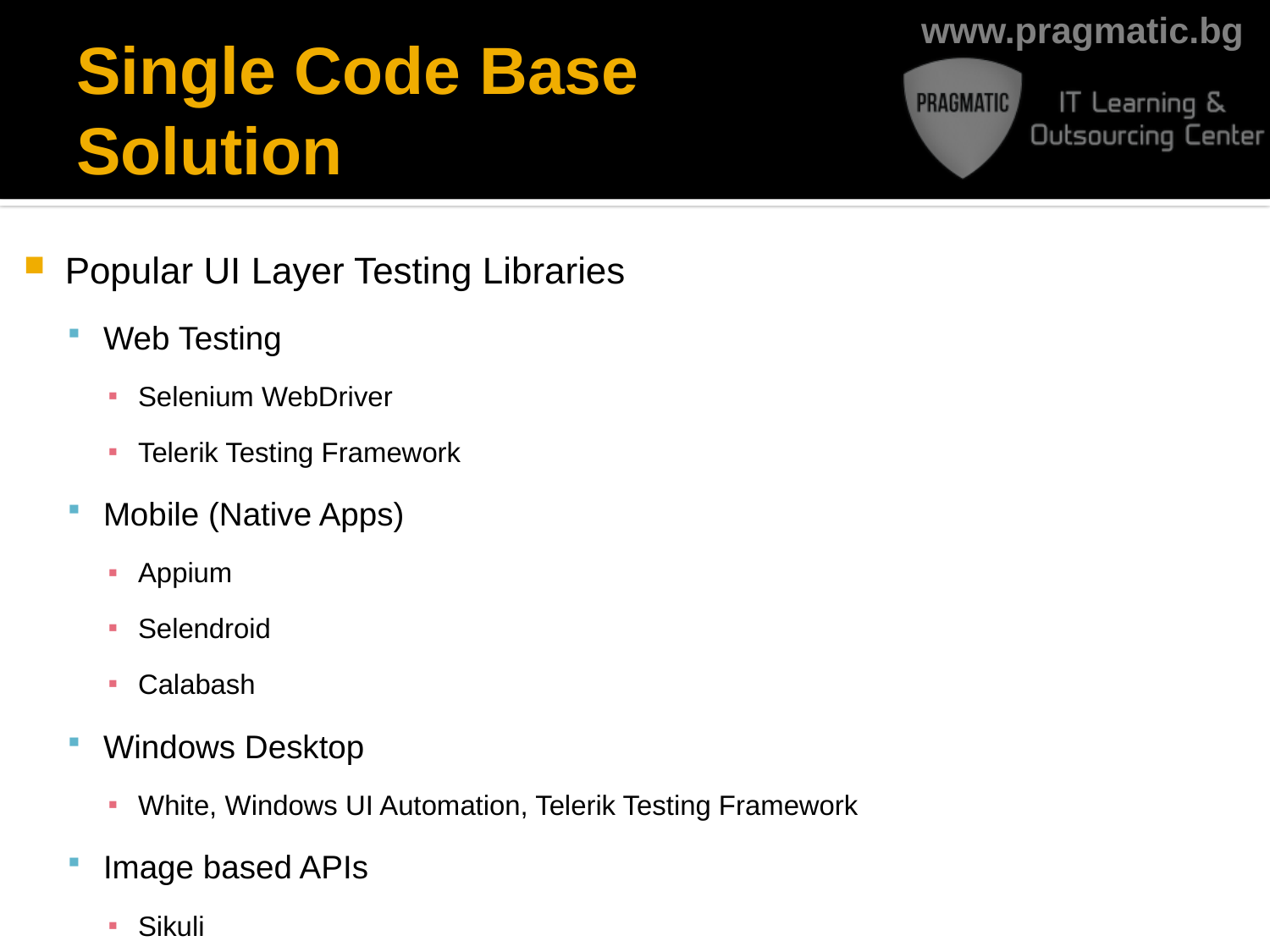

# Single Code Base Solution
Popular UI Layer Testing Libraries
Web Testing
Selenium WebDriver
Telerik Testing Framework
Mobile (Native Apps)
Appium
Selendroid
Calabash
Windows Desktop
White, Windows UI Automation, Telerik Testing Framework
Image based APIs
Sikuli